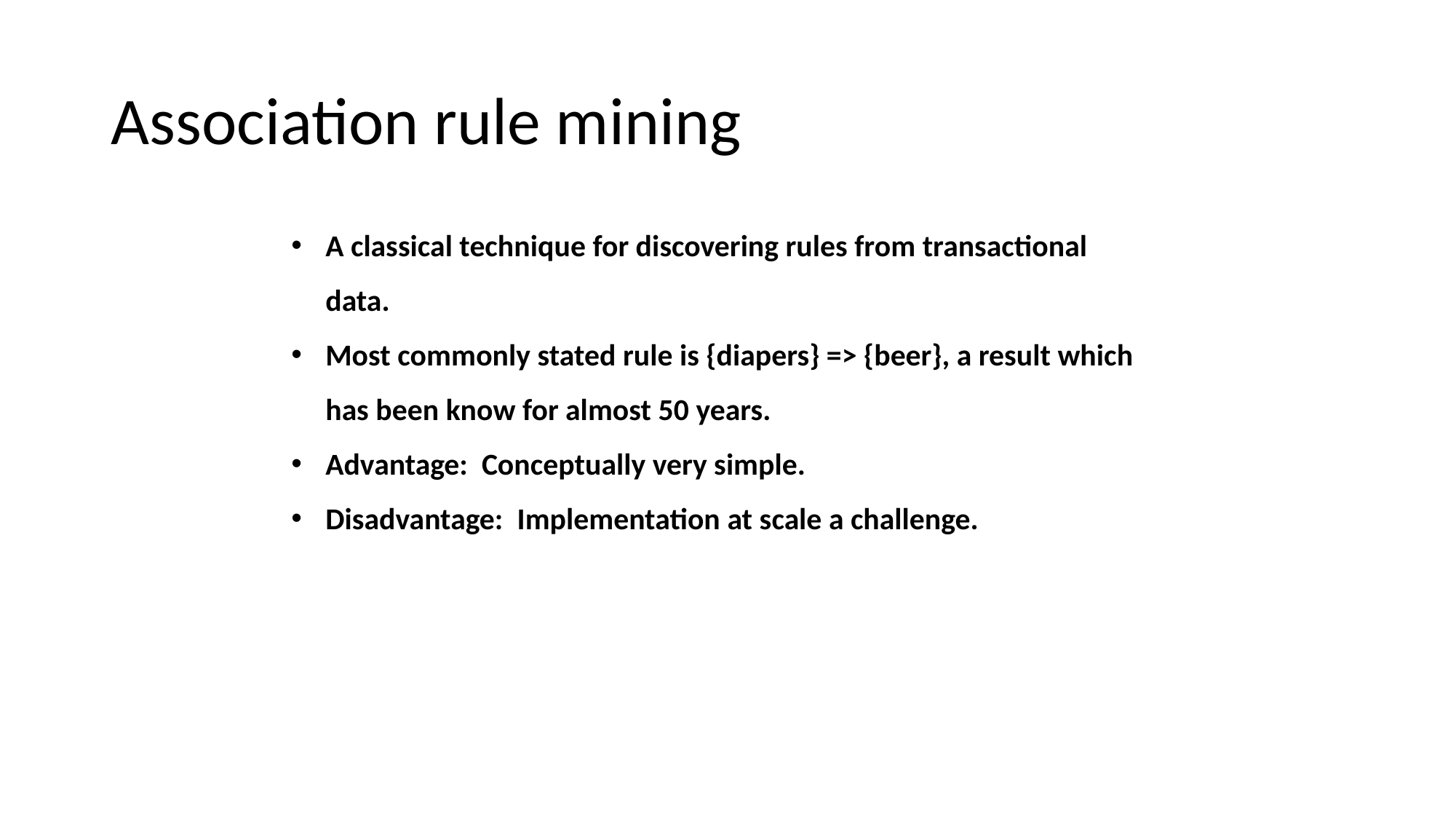

# Association rule mining
A classical technique for discovering rules from transactional data.
Most commonly stated rule is {diapers} => {beer}, a result which has been know for almost 50 years.
Advantage:  Conceptually very simple.
Disadvantage:  Implementation at scale a challenge.